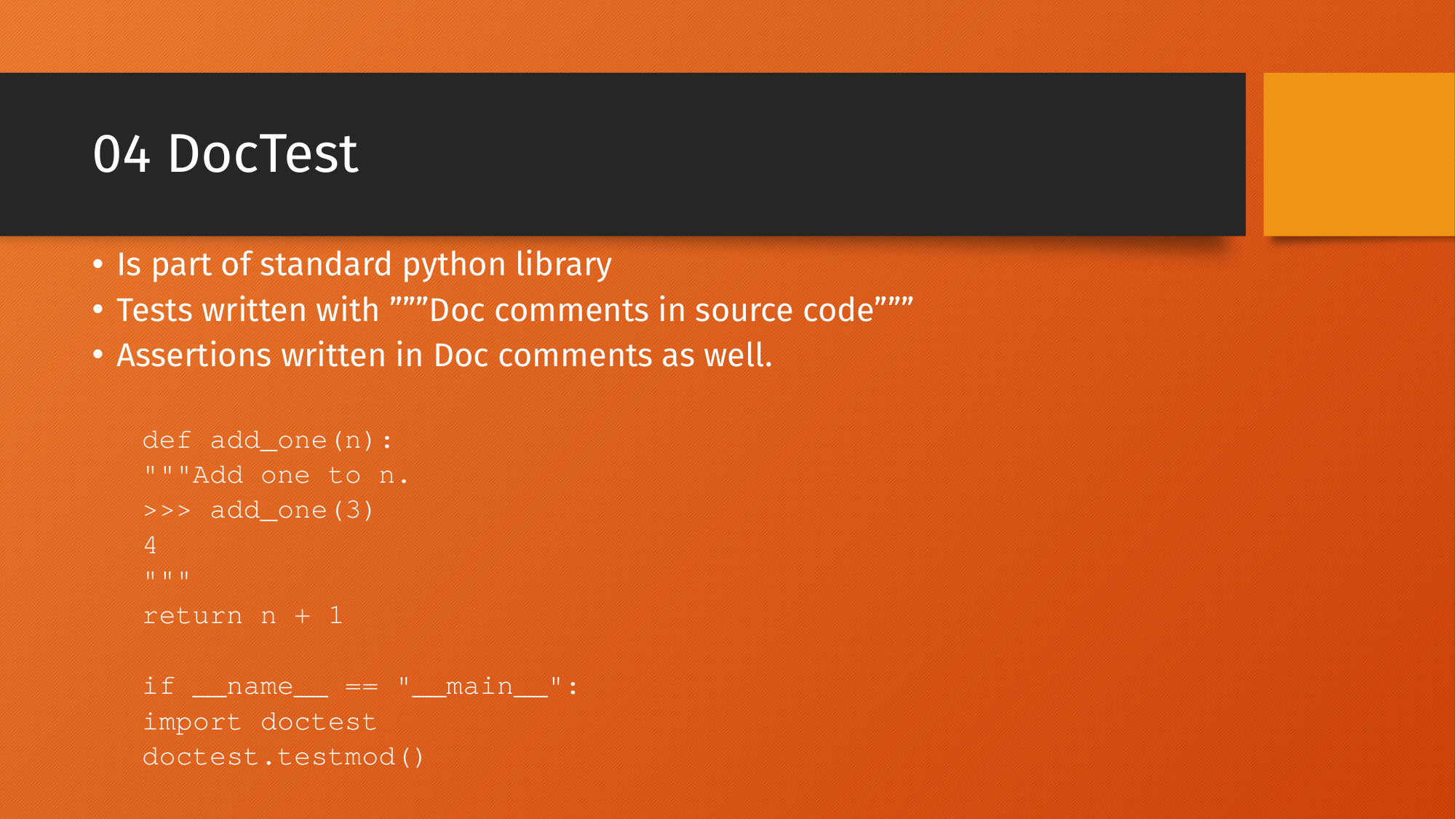

# 04 DocTest
Is part of standard python library
Tests written with ”””Doc comments in source code”””
Assertions written in Doc comments as well.

def add_one(n):
	"""Add one to n.
	>>> add_one(3)
	4
	"""
	return n + 1

if __name__ == "__main__":
	import doctest
	doctest.testmod()